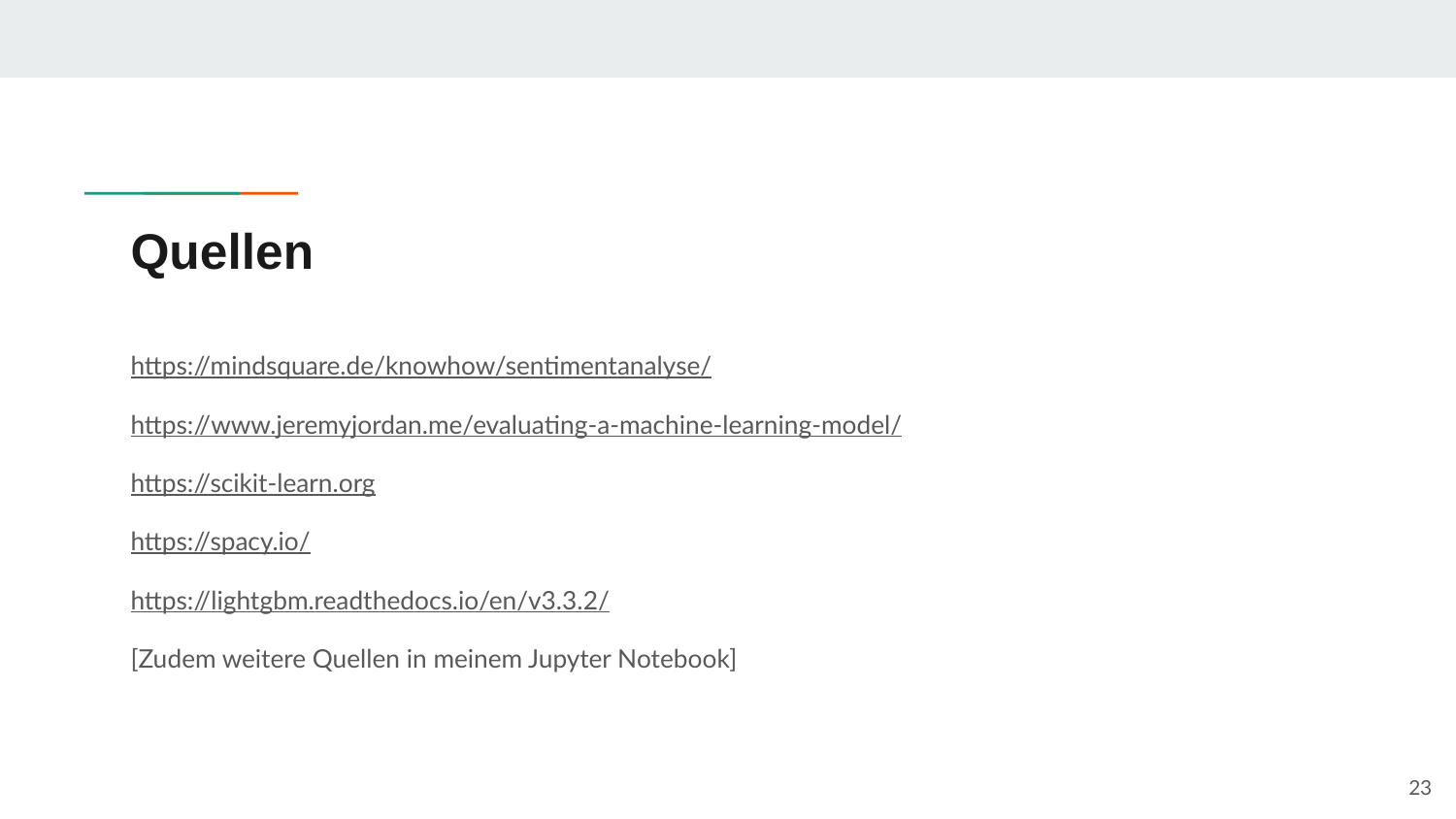

# Quellen
https://mindsquare.de/knowhow/sentimentanalyse/
https://www.jeremyjordan.me/evaluating-a-machine-learning-model/
https://scikit-learn.org
https://spacy.io/
https://lightgbm.readthedocs.io/en/v3.3.2/
[Zudem weitere Quellen in meinem Jupyter Notebook]
23